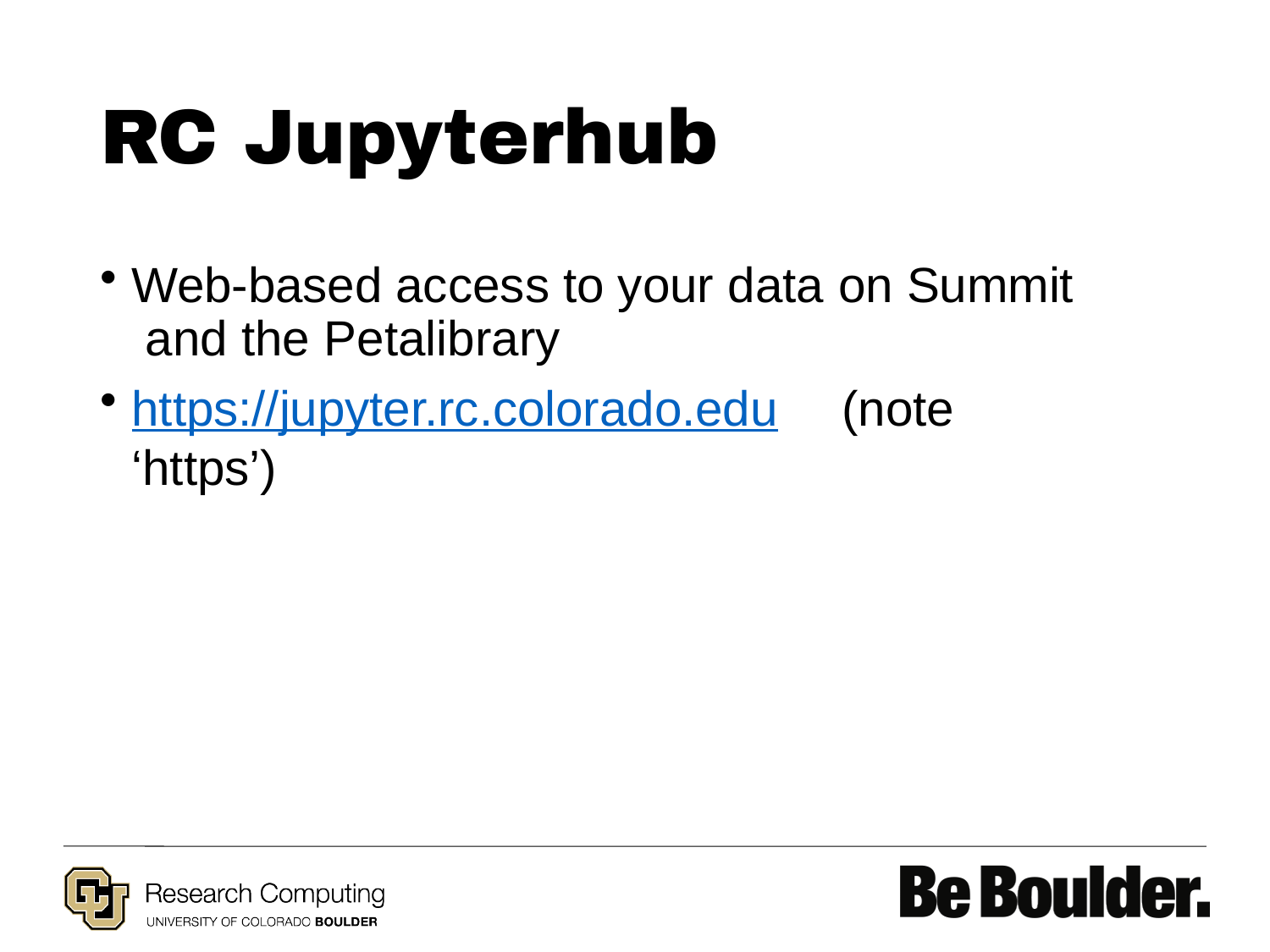

# RC Jupyterhub
Web-based access to your data on Summit  and the Petalibrary
https://jupyter.rc.colorado.edu	(note ‘https’)